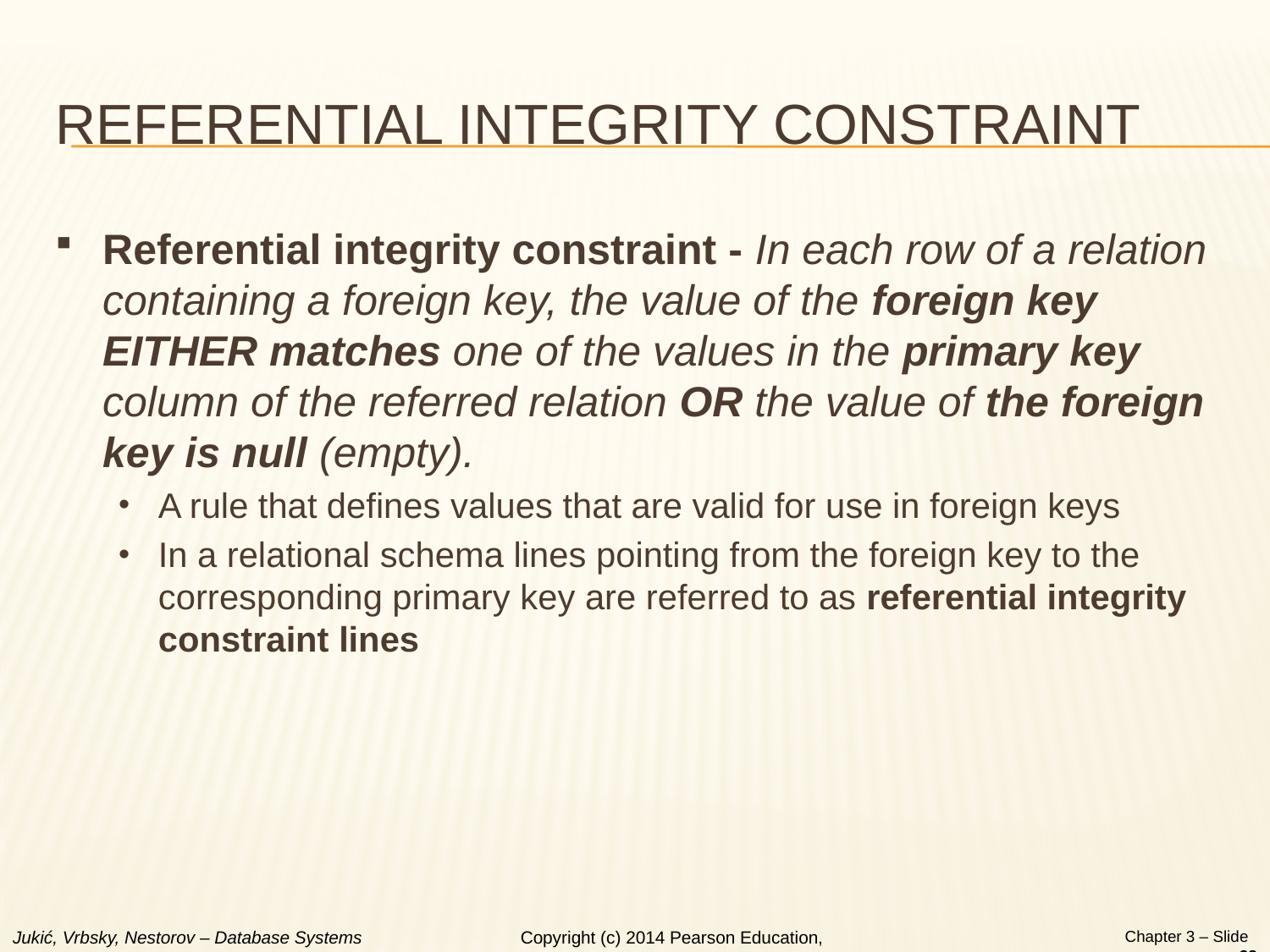

# REFERENTIAL INTEGRITY CONSTRAINT
Referential integrity constraint - In each row of a relation  containing a foreign key, the value of the foreign key EITHER matches one of the values in the primary key column of the referred relation OR the value of the foreign key is null (empty).
A rule that defines values that are valid for use in foreign keys
In a relational schema lines pointing from the foreign key to the corresponding primary key are referred to as referential integrity constraint lines
Jukić, Vrbsky, Nestorov – Database Systems
Chapter 3 – Slide  38